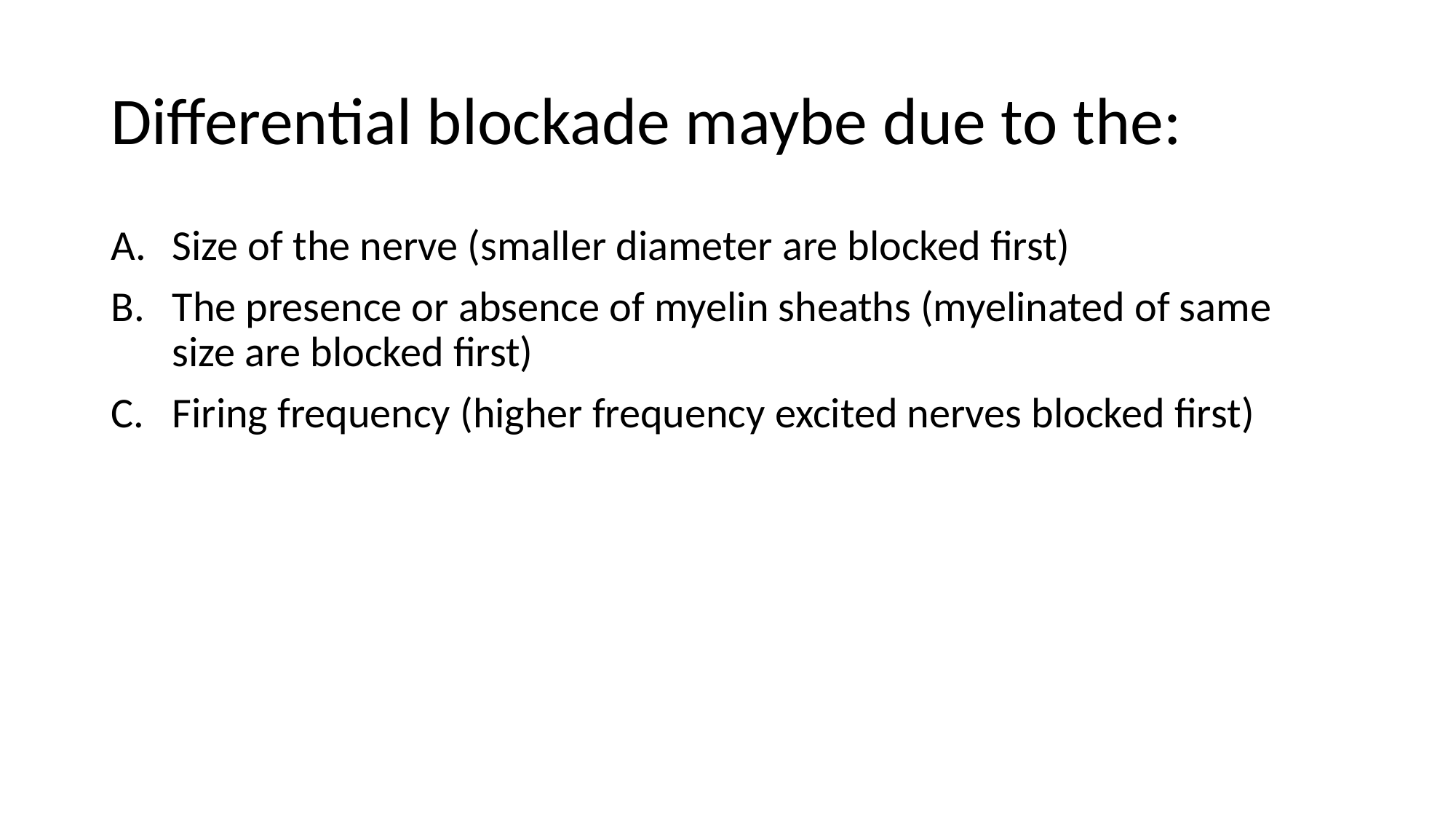

# Differential blockade maybe due to the:
Size of the nerve (smaller diameter are blocked first)
The presence or absence of myelin sheaths (myelinated of same size are blocked first)
Firing frequency (higher frequency excited nerves blocked first)